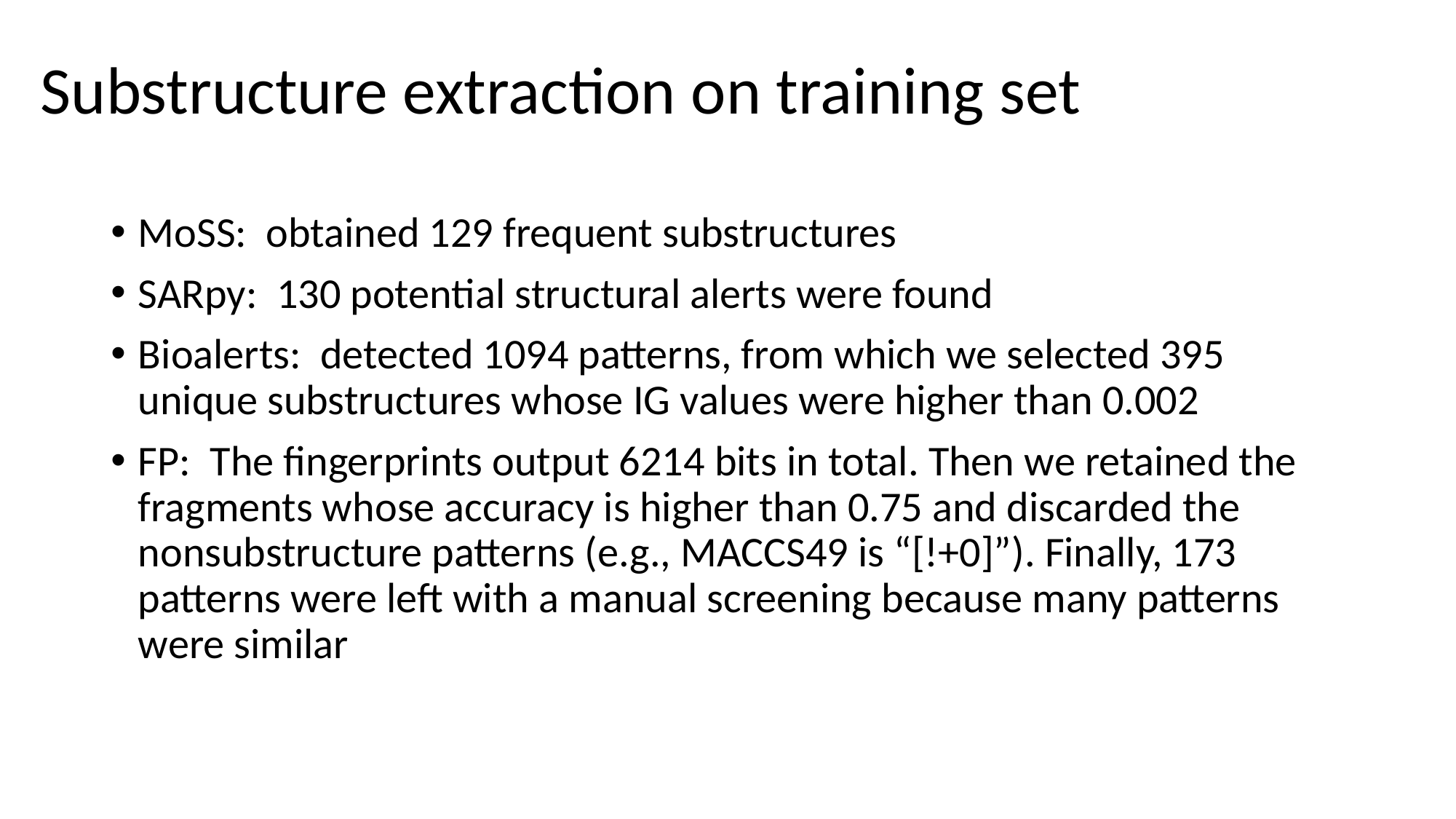

# Substructure extraction on training set
MoSS:  obtained 129 frequent substructures
SARpy:  130 potential structural alerts were found
Bioalerts:  detected 1094 patterns, from which we selected 395 unique substructures whose IG values were higher than 0.002
FP:  The fingerprints output 6214 bits in total. Then we retained the fragments whose accuracy is higher than 0.75 and discarded the nonsubstructure patterns (e.g., MACCS49 is “[!+0]”). Finally, 173 patterns were left with a manual screening because many patterns were similar